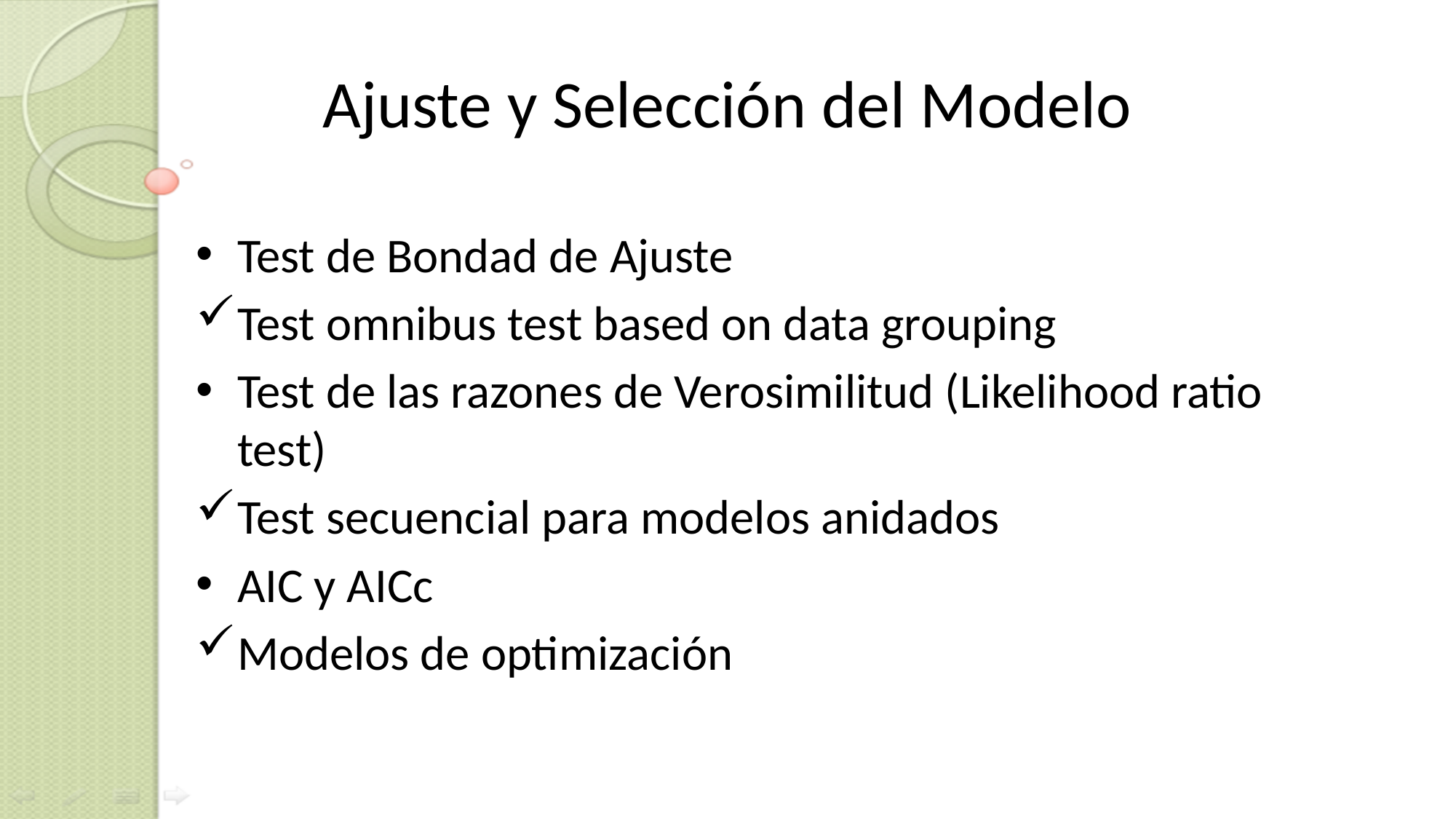

# Ajuste y Selección del Modelo
Test de Bondad de Ajuste
Test omnibus test based on data grouping
Test de las razones de Verosimilitud (Likelihood ratio test)
Test secuencial para modelos anidados
AIC y AICc
Modelos de optimización